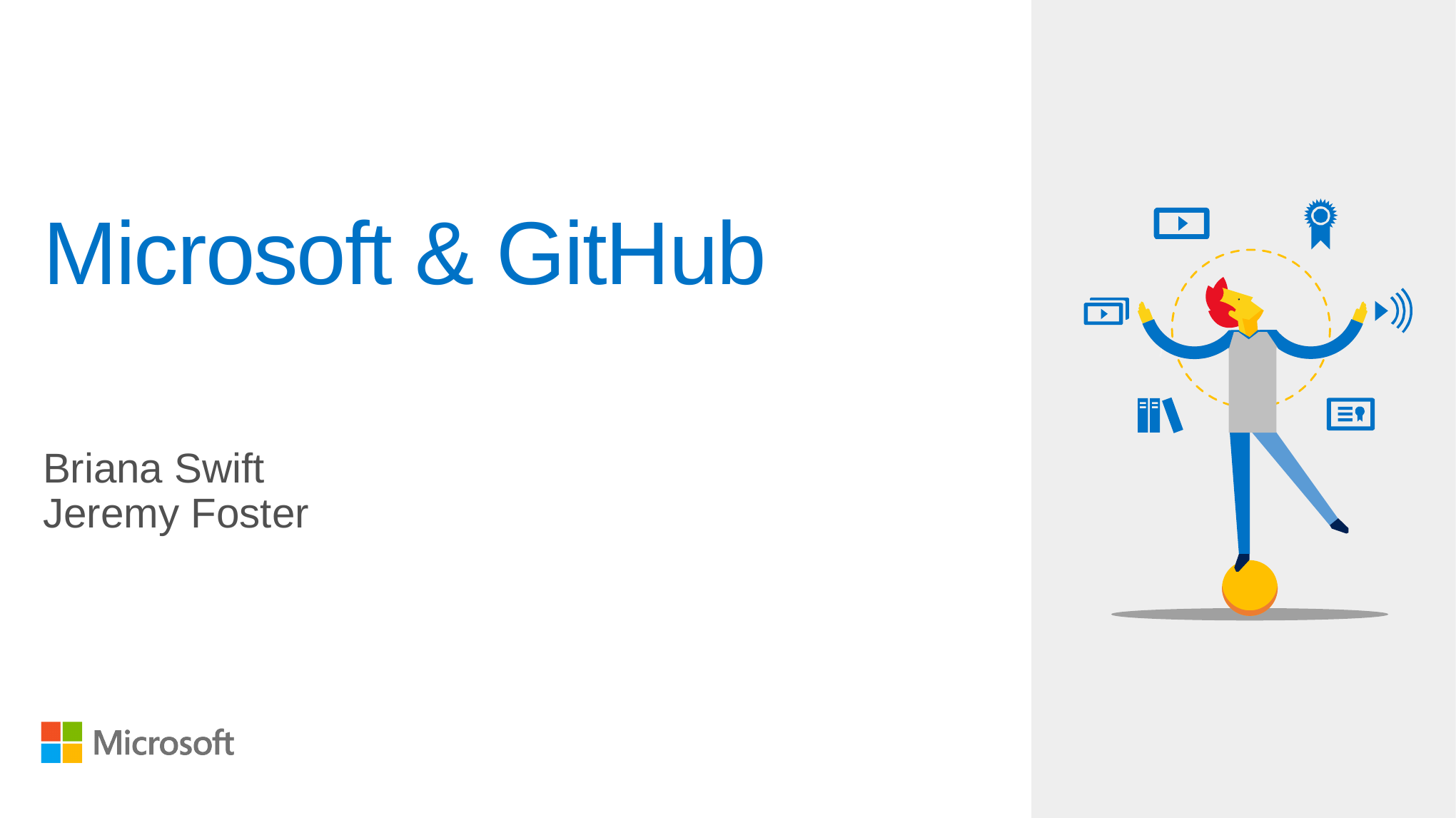

# Microsoft & GitHub
Briana Swift
Jeremy Foster